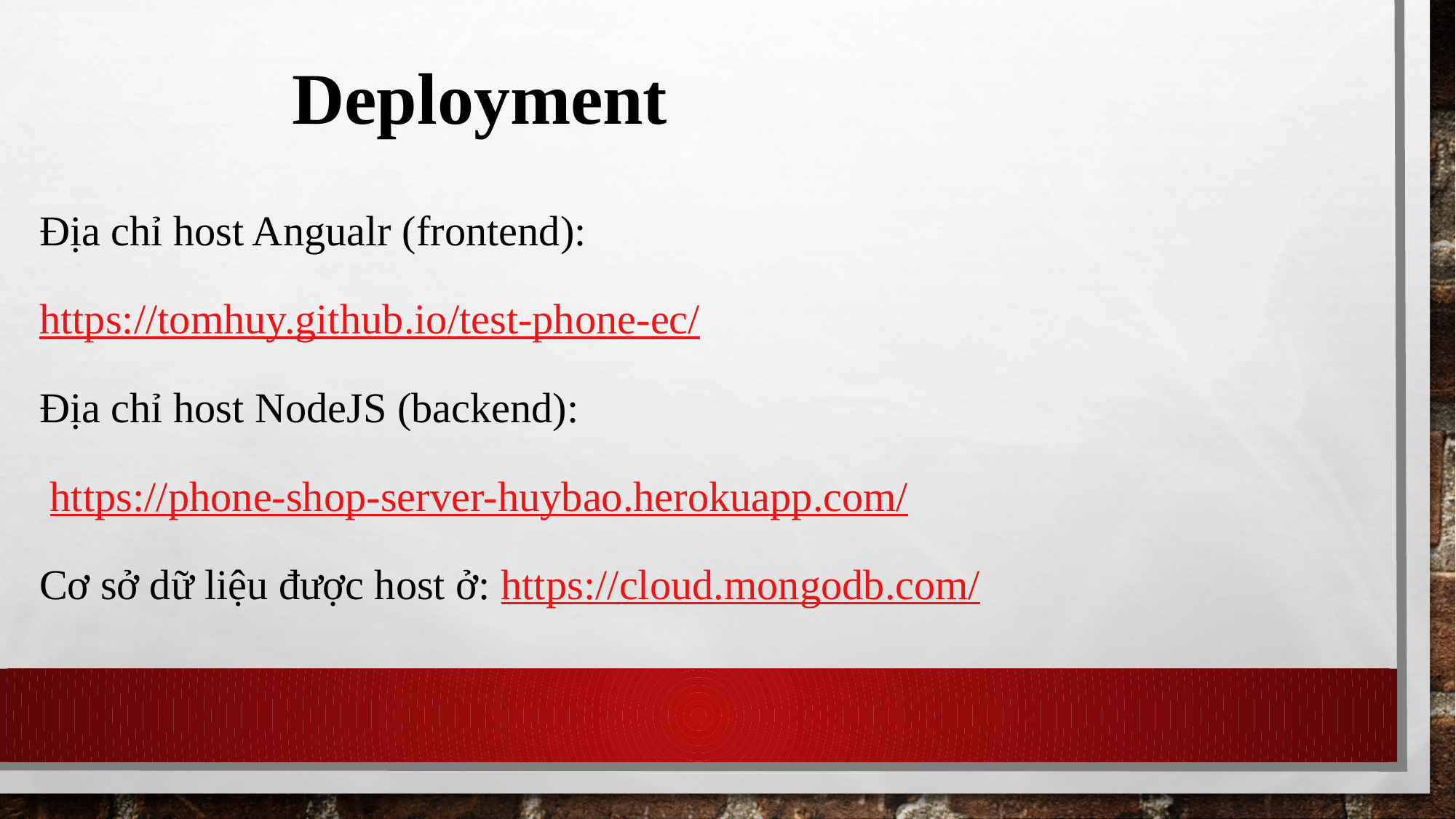

Deployment
Địa chỉ host Angualr (frontend):
https://tomhuy.github.io/test-phone-ec/
Địa chỉ host NodeJS (backend):
 https://phone-shop-server-huybao.herokuapp.com/
Cơ sở dữ liệu được host ở: https://cloud.mongodb.com/